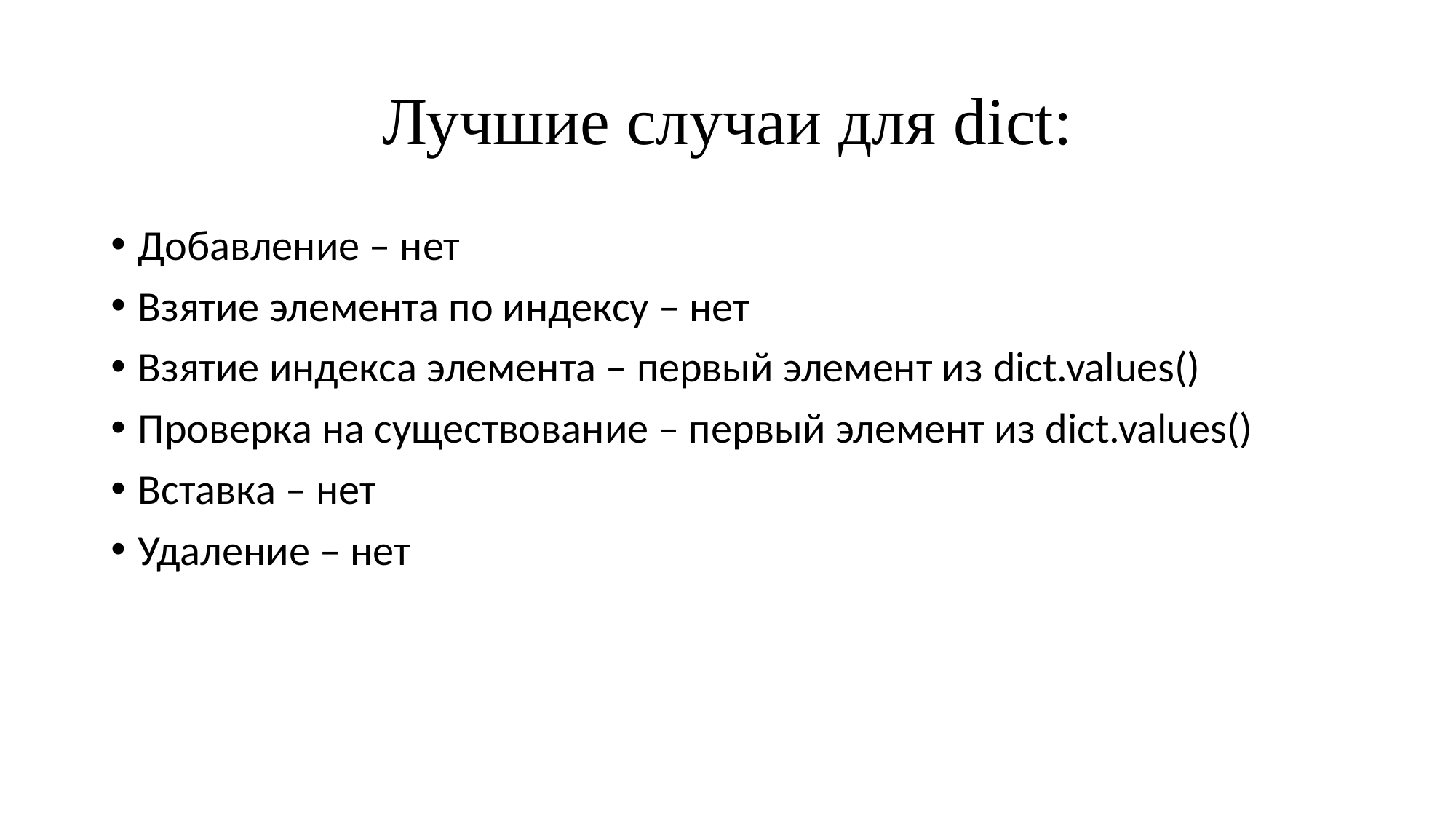

# Лучшие случаи для dict:
Добавление – нет
Взятие элемента по индексу – нет
Взятие индекса элемента – первый элемент из dict.values()
Проверка на существование – первый элемент из dict.values()
Вставка – нет
Удаление – нет